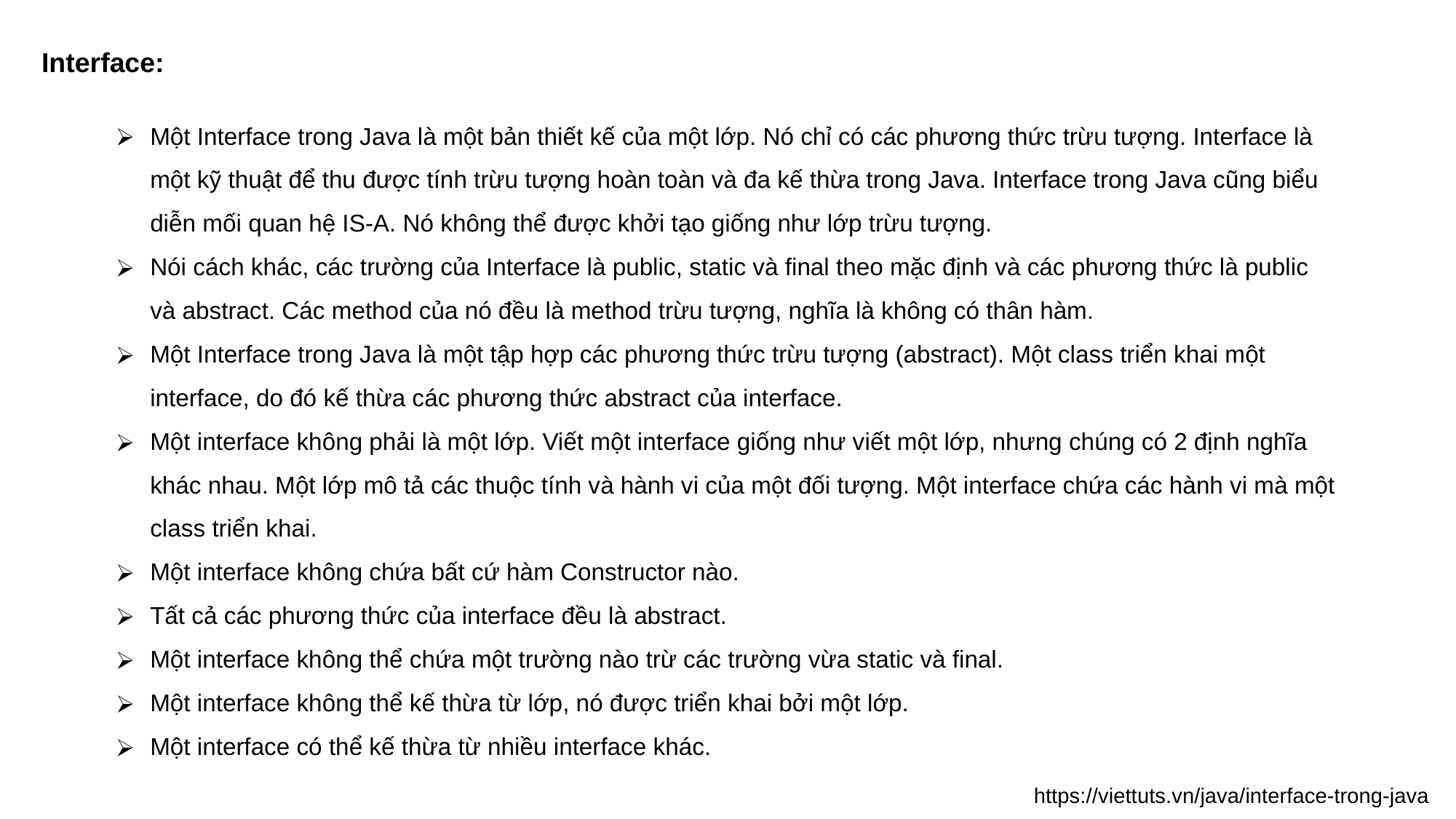

Interface:
Một Interface trong Java là một bản thiết kế của một lớp. Nó chỉ có các phương thức trừu tượng. Interface là một kỹ thuật để thu được tính trừu tượng hoàn toàn và đa kế thừa trong Java. Interface trong Java cũng biểu diễn mối quan hệ IS-A. Nó không thể được khởi tạo giống như lớp trừu tượng.
Nói cách khác, các trường của Interface là public, static và final theo mặc định và các phương thức là public và abstract. Các method của nó đều là method trừu tượng, nghĩa là không có thân hàm.
Một Interface trong Java là một tập hợp các phương thức trừu tượng (abstract). Một class triển khai một interface, do đó kế thừa các phương thức abstract của interface.
Một interface không phải là một lớp. Viết một interface giống như viết một lớp, nhưng chúng có 2 định nghĩa khác nhau. Một lớp mô tả các thuộc tính và hành vi của một đối tượng. Một interface chứa các hành vi mà một class triển khai.
Một interface không chứa bất cứ hàm Constructor nào.
Tất cả các phương thức của interface đều là abstract.
Một interface không thể chứa một trường nào trừ các trường vừa static và final.
Một interface không thể kế thừa từ lớp, nó được triển khai bởi một lớp.
Một interface có thể kế thừa từ nhiều interface khác.
https://viettuts.vn/java/interface-trong-java